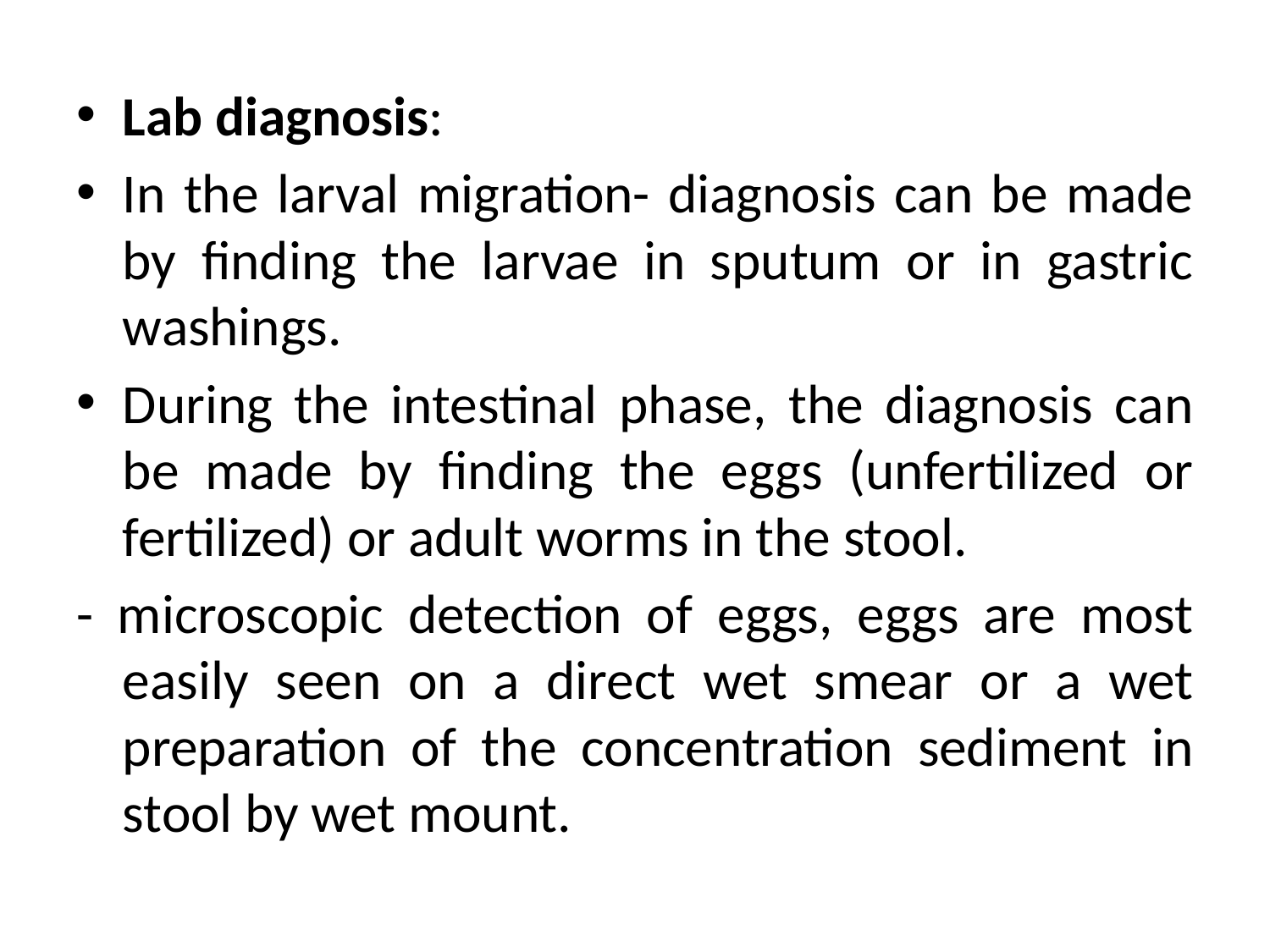

Lab diagnosis:
In the larval migration- diagnosis can be made by finding the larvae in sputum or in gastric washings.
During the intestinal phase, the diagnosis can be made by finding the eggs (unfertilized or fertilized) or adult worms in the stool.
- microscopic detection of eggs, eggs are most easily seen on a direct wet smear or a wet preparation of the concentration sediment in stool by wet mount.